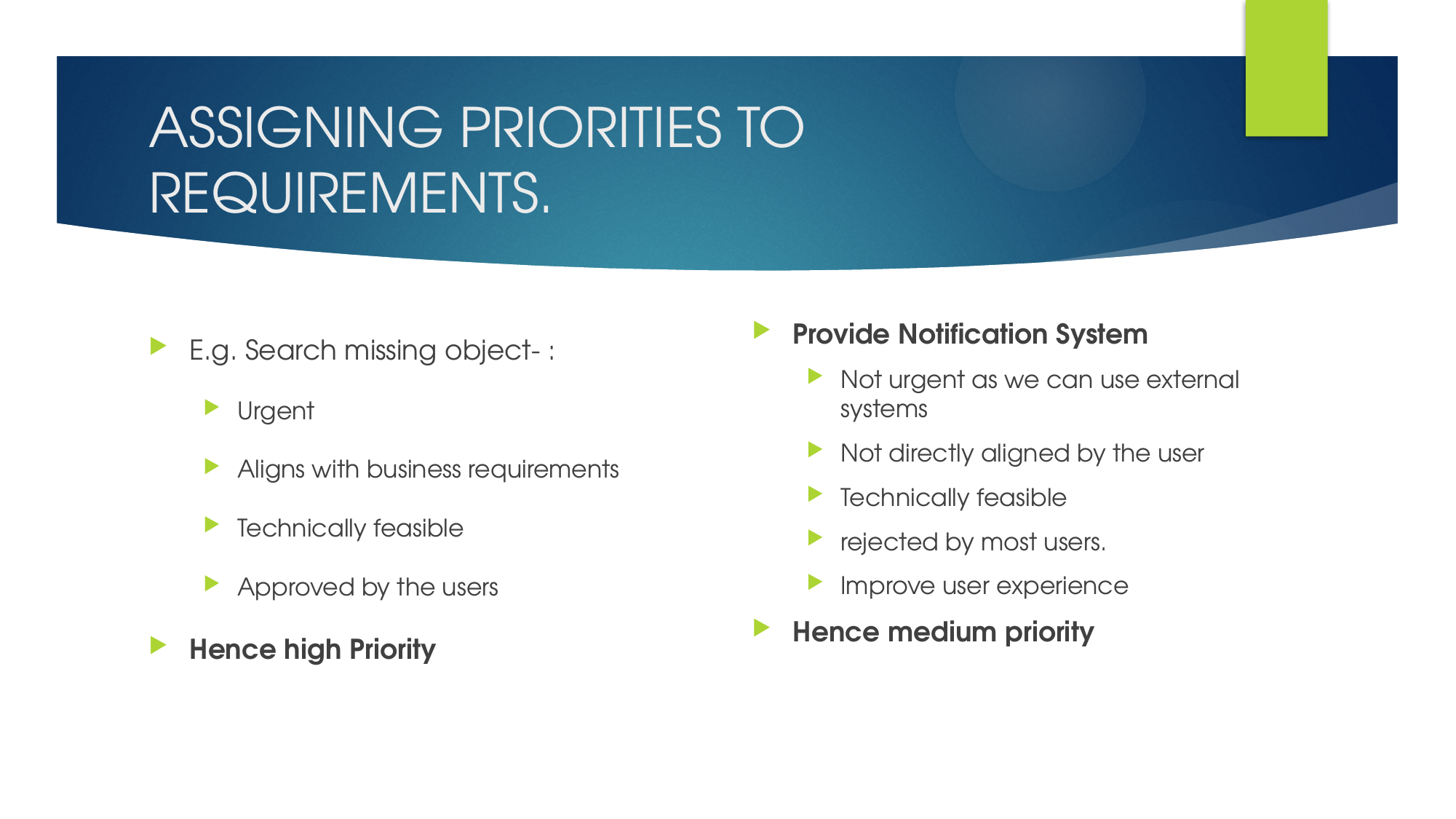

# ASSIGNING PRIORITIES TO REQUIREMENTS.
E.g. Search missing object- :
Urgent
Aligns with business requirements
Technically feasible
Approved by the users
Hence high Priority

Provide Notification System
Not urgent as we can use external systems
Not directly aligned by the user
Technically feasible
rejected by most users.
Improve user experience
Hence medium priority